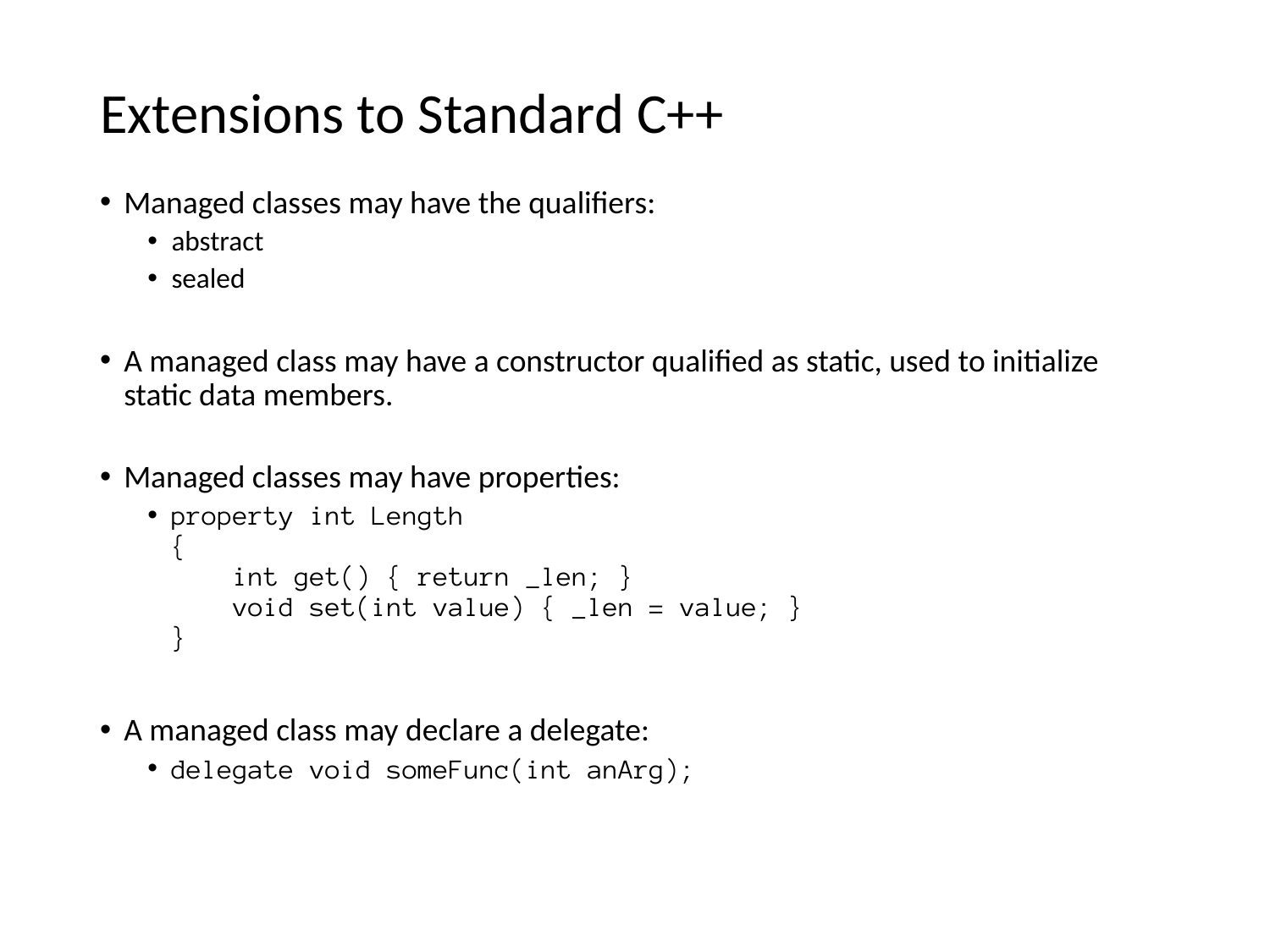

# Extensions to Standard C++
Managed classes may have the qualifiers:
abstract
sealed

A managed class may have a constructor qualified as static, used to initialize static data members.
Managed classes may have properties:
property int Length
{
    int get() { return _len; }
    void set(int value) { _len = value; }
}

A managed class may declare a delegate:
delegate void someFunc(int anArg);